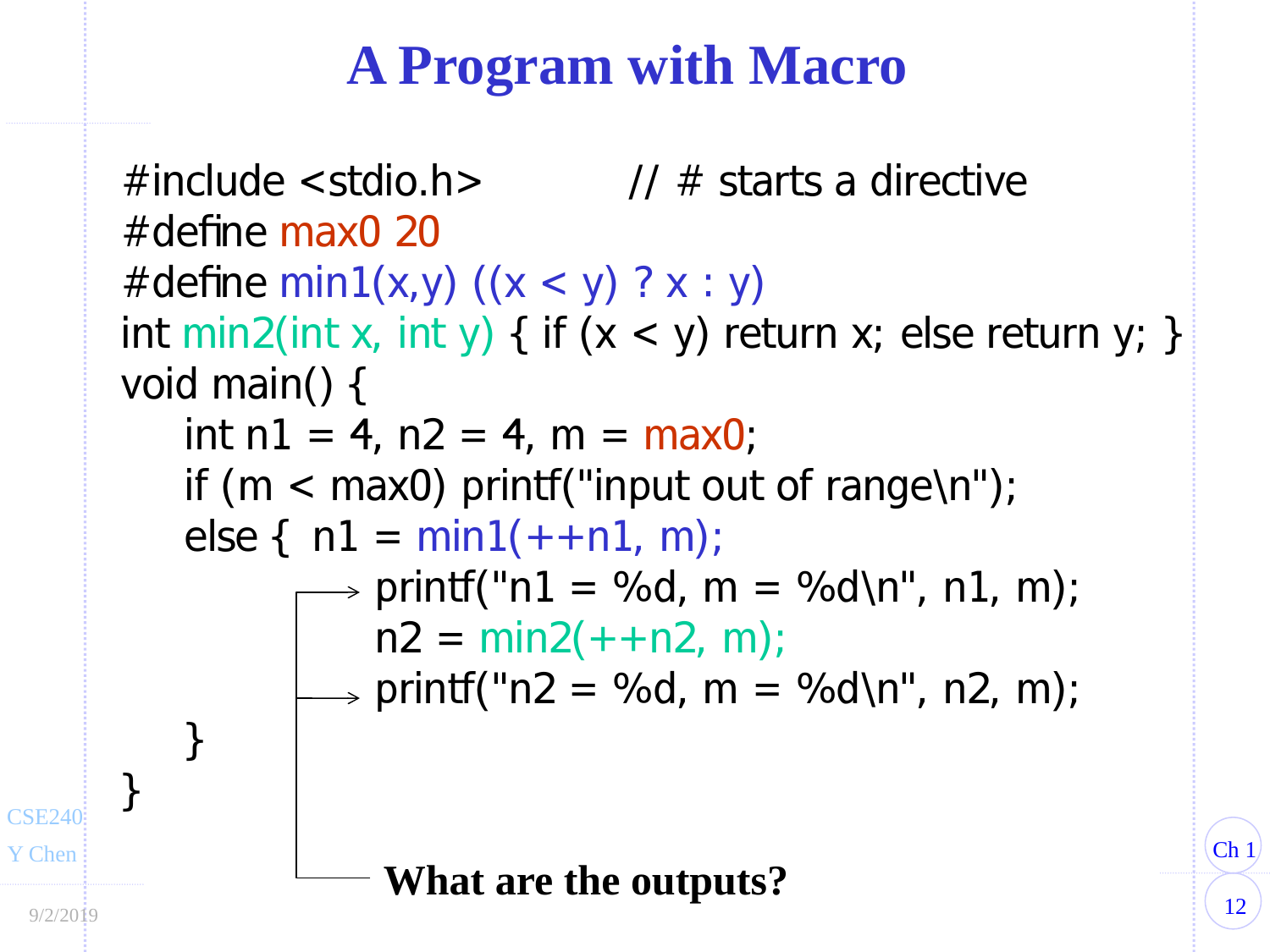

A Program with Macro
#include <stdio.h>			// # starts a directive
#define max0 20
#define min1(x,y) ((x < y) ? x : y)
int min2(int x, int y) { if (x < y) return x; else return y; }
void main() {
	int n1 = 4, n2 = 4, m = max0;
	if (m < max0) printf("input out of range\n");
	else {	n1 = min1(++n1, m);
				printf("n1 = %d, m = %d\n", n1, m);
				n2 = min2(++n2, m);
				printf("n2 = %d, m = %d\n", n2, m);
	}
}

What are the outputs?